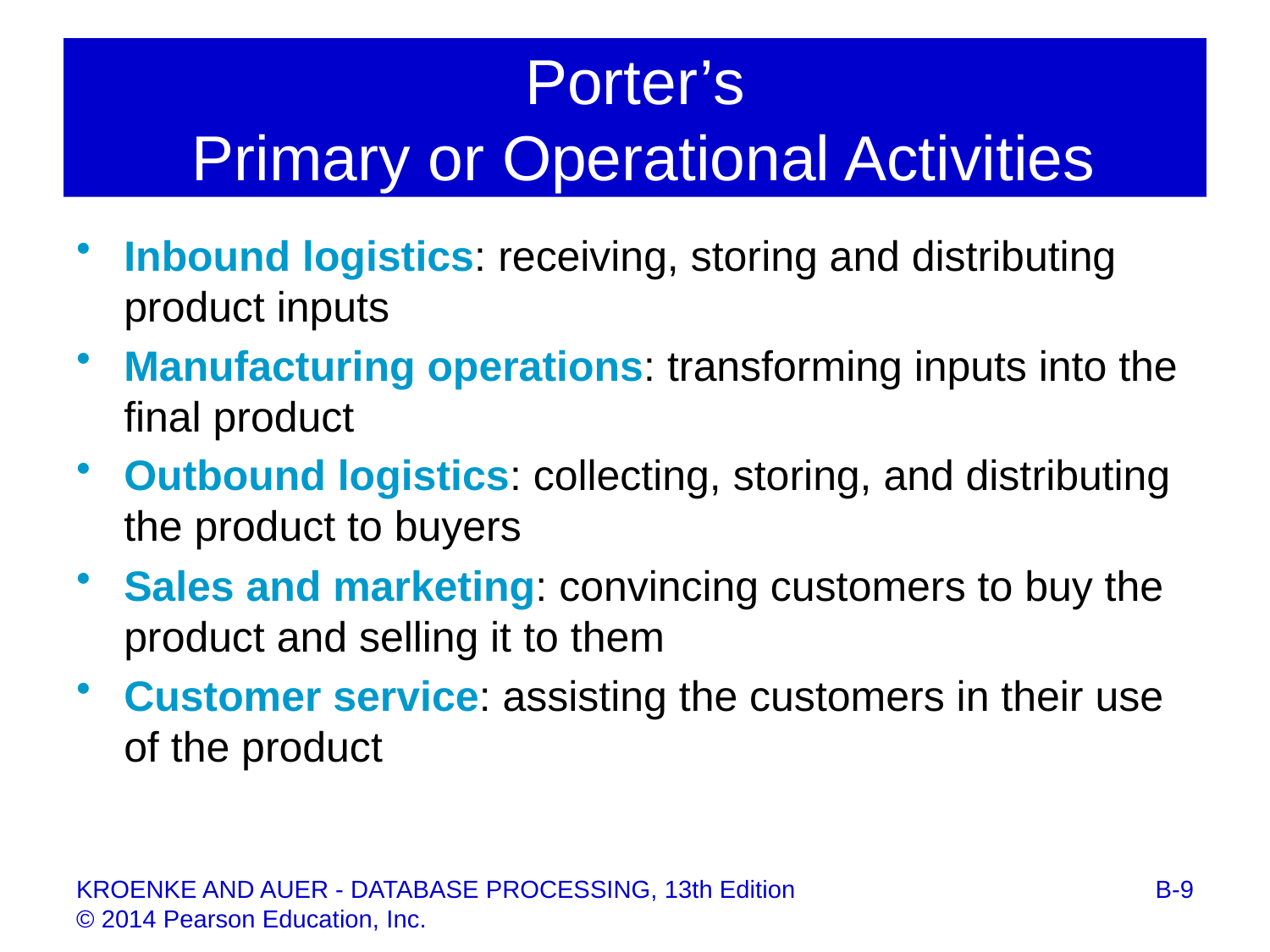

# Porter’s Primary or Operational Activities
Inbound logistics: receiving, storing and distributing product inputs
Manufacturing operations: transforming inputs into the final product
Outbound logistics: collecting, storing, and distributing the product to buyers
Sales and marketing: convincing customers to buy the product and selling it to them
Customer service: assisting the customers in their use of the product
B-9
KROENKE AND AUER - DATABASE PROCESSING, 13th Edition © 2014 Pearson Education, Inc.